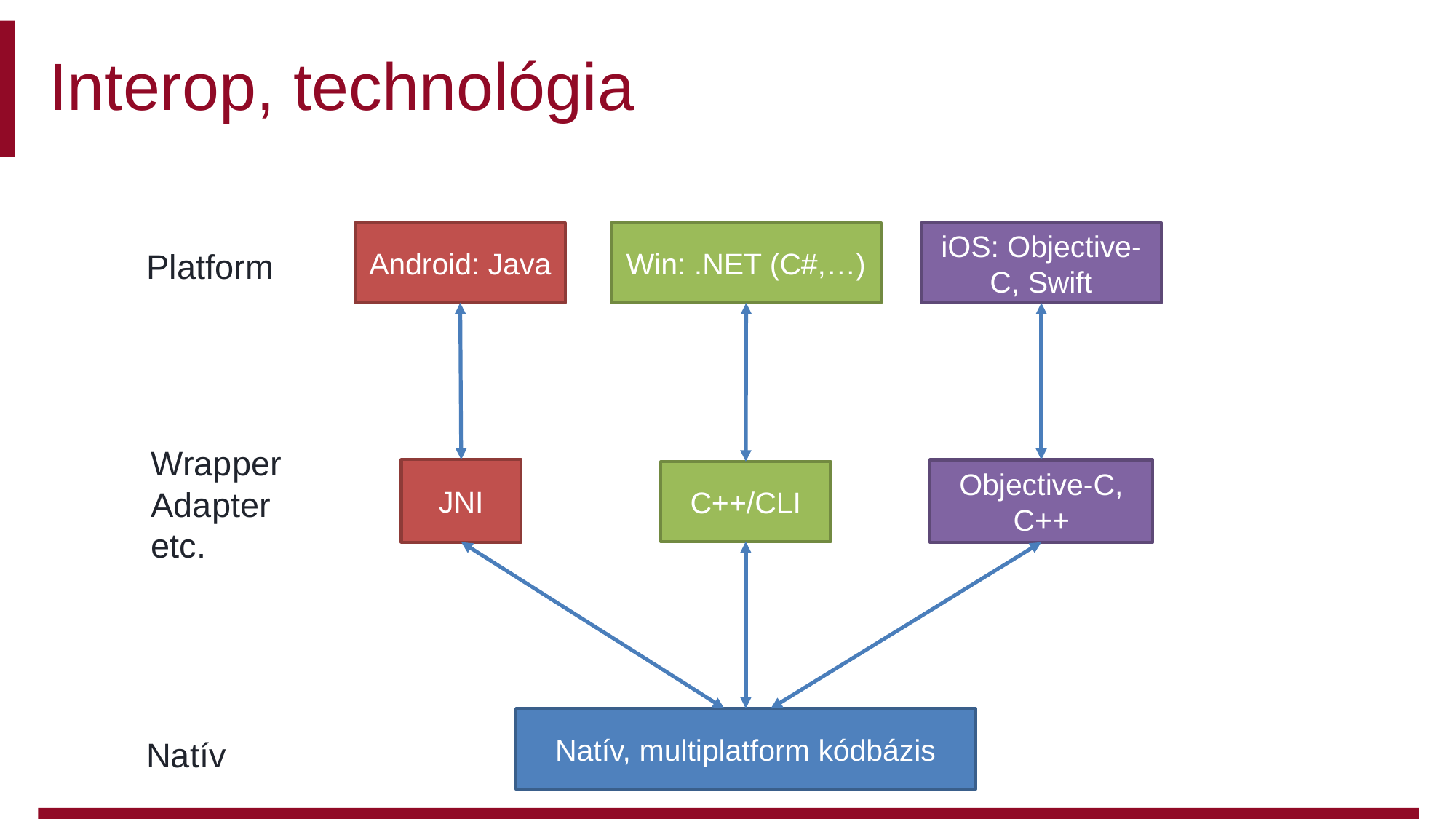

# Interop, technológia
Android: Java
Win: .NET (C#,…)
iOS: Objective-C, Swift
Platform
Wrapper
Adapter
etc.
JNI
Objective-C, C++
C++/CLI
Natív, multiplatform kódbázis
Natív